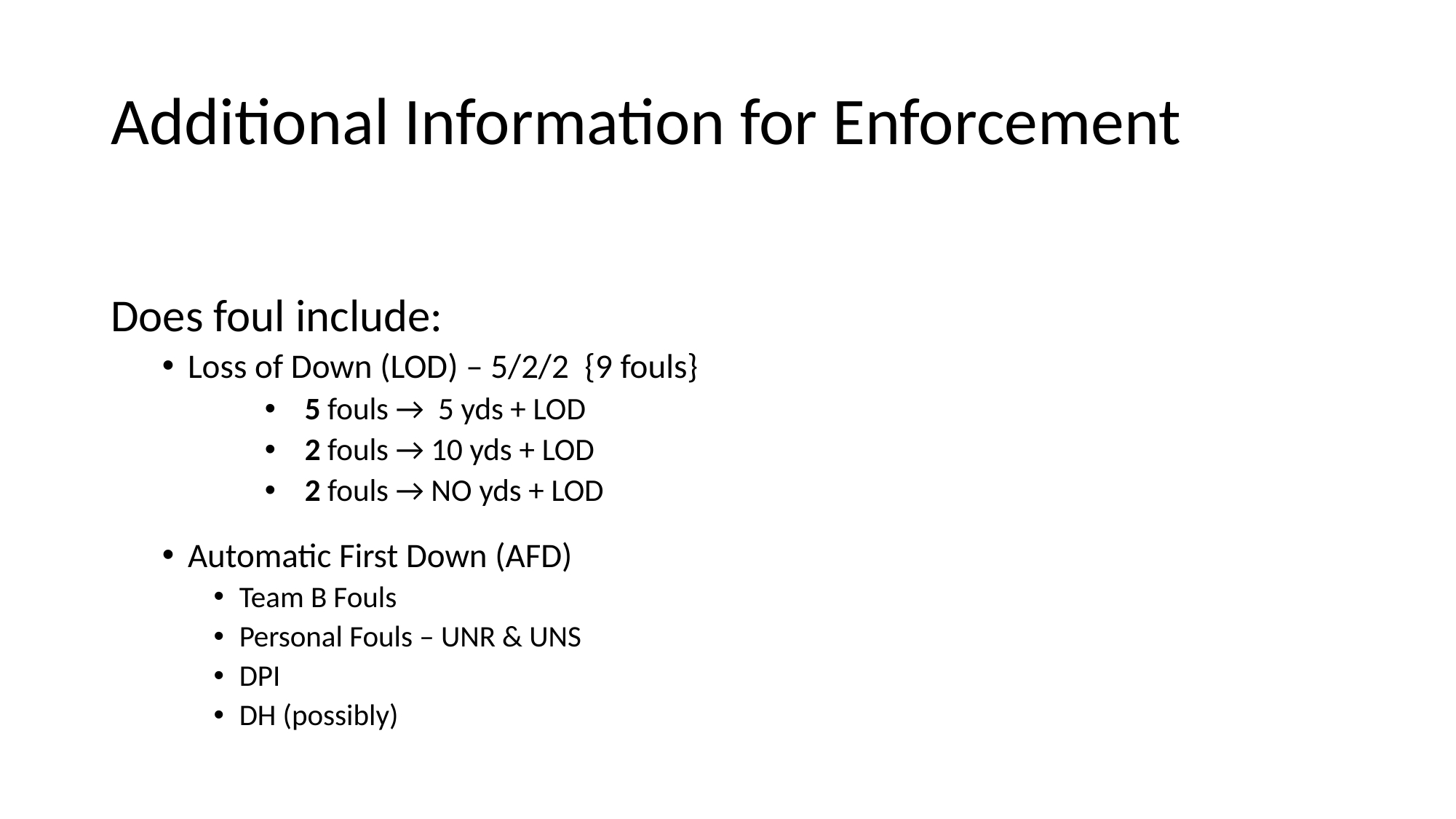

# Additional Information for Enforcement

Does foul include:
Loss of Down (LOD) – 5/2/2  {9 fouls}
  5 fouls →  5 yds + LOD
  2 fouls → 10 yds + LOD
  2 fouls → NO yds + LOD

Automatic First Down (AFD)
Team B Fouls
Personal Fouls – UNR & UNS
DPI
DH (possibly)